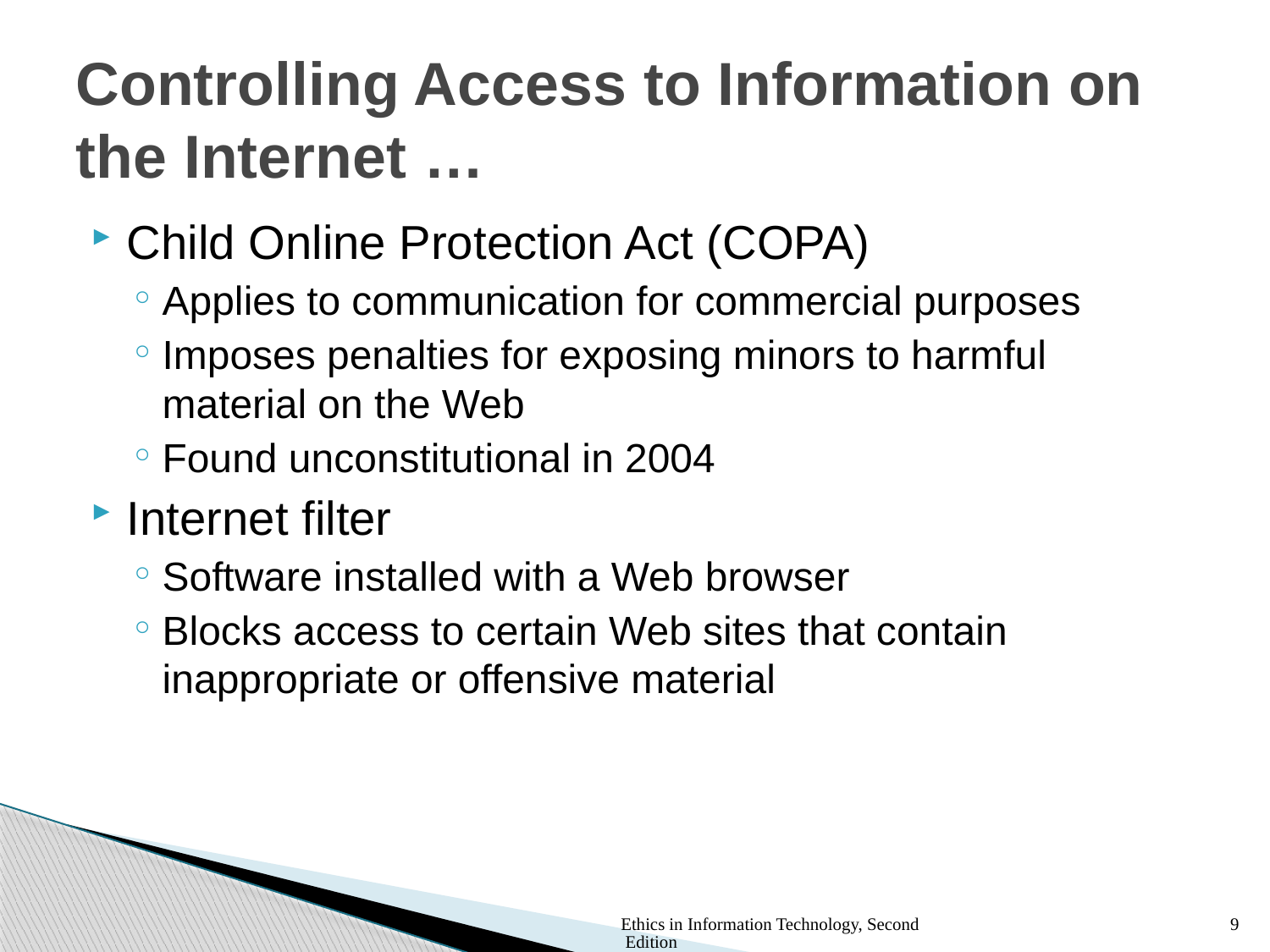

# Controlling Access to Information on the Internet …
Child Online Protection Act (COPA)
Applies to communication for commercial purposes
Imposes penalties for exposing minors to harmful material on the Web
Found unconstitutional in 2004
Internet filter
Software installed with a Web browser
Blocks access to certain Web sites that contain inappropriate or offensive material
Ethics in Information Technology, Second Edition
9